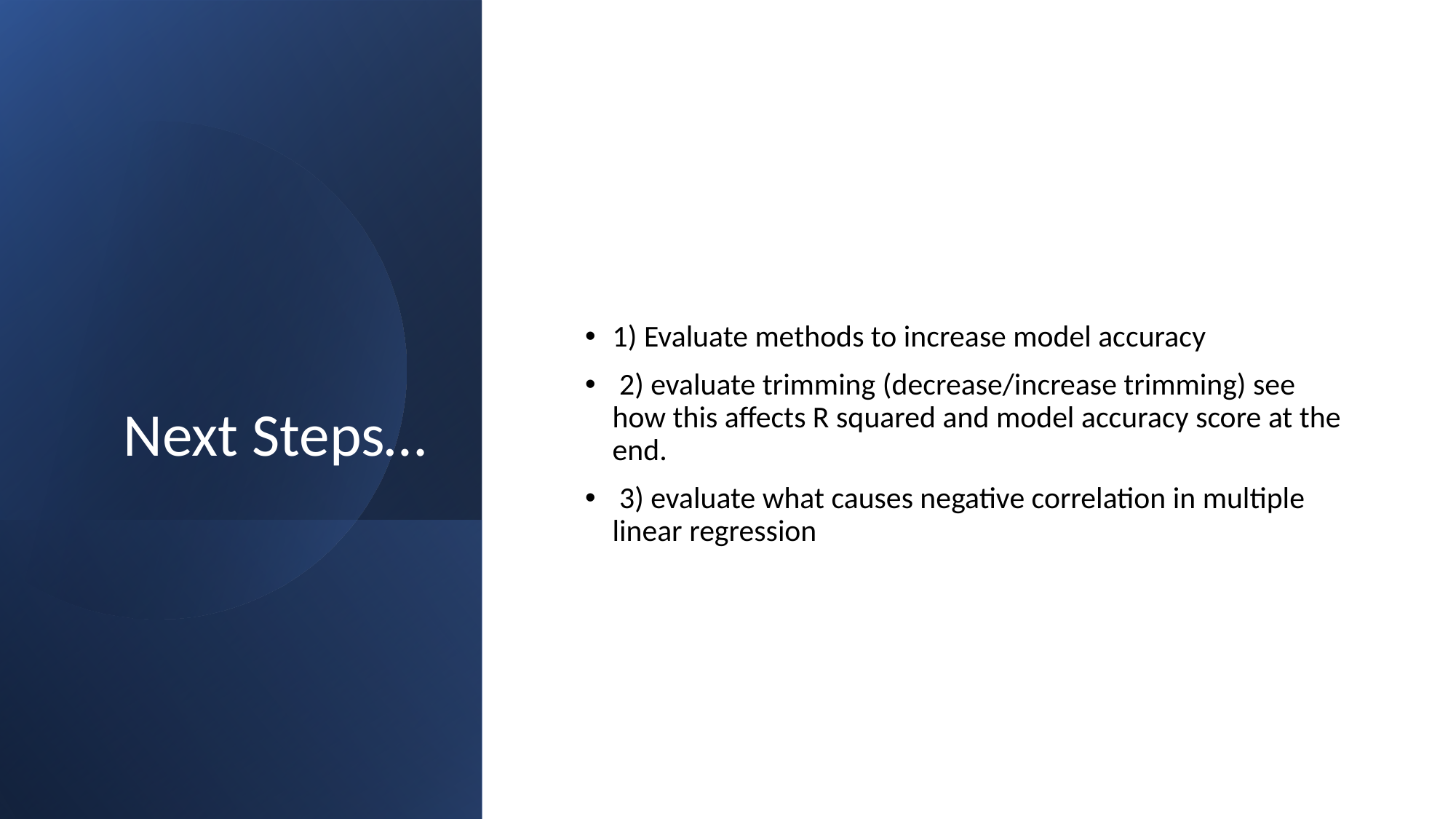

# Next Steps…

1) Evaluate methods to increase model accuracy
 2) evaluate trimming (decrease/increase trimming) see how this affects R squared and model accuracy score at the end.
 3) evaluate what causes negative correlation in multiple linear regression